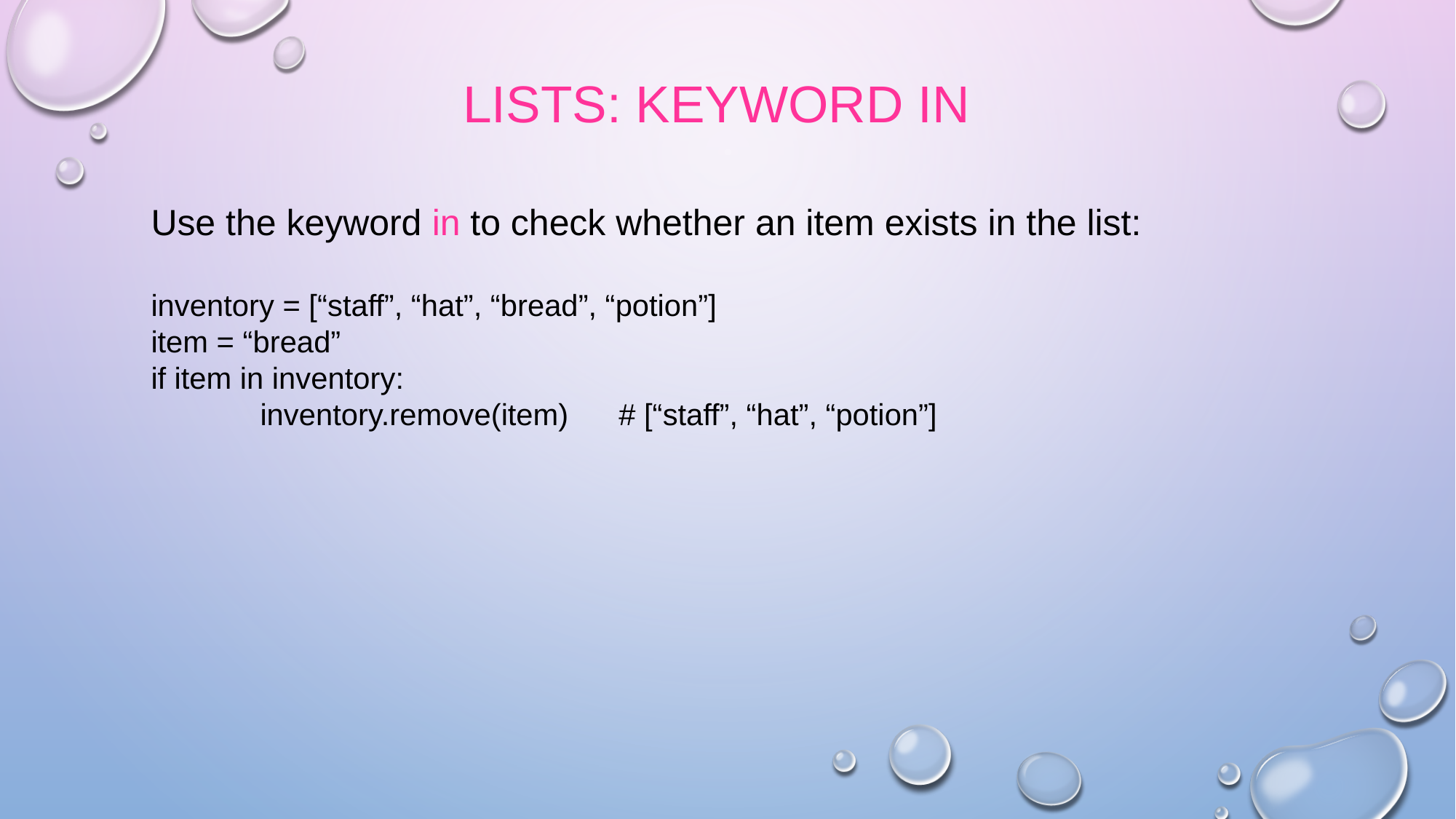

# Lists: keyword in
Use the keyword in to check whether an item exists in the list:

inventory = [“staff”, “hat”, “bread”, “potion”]
item = “bread”
if item in inventory:
	inventory.remove(item)      # [“staff”, “hat”, “potion”]